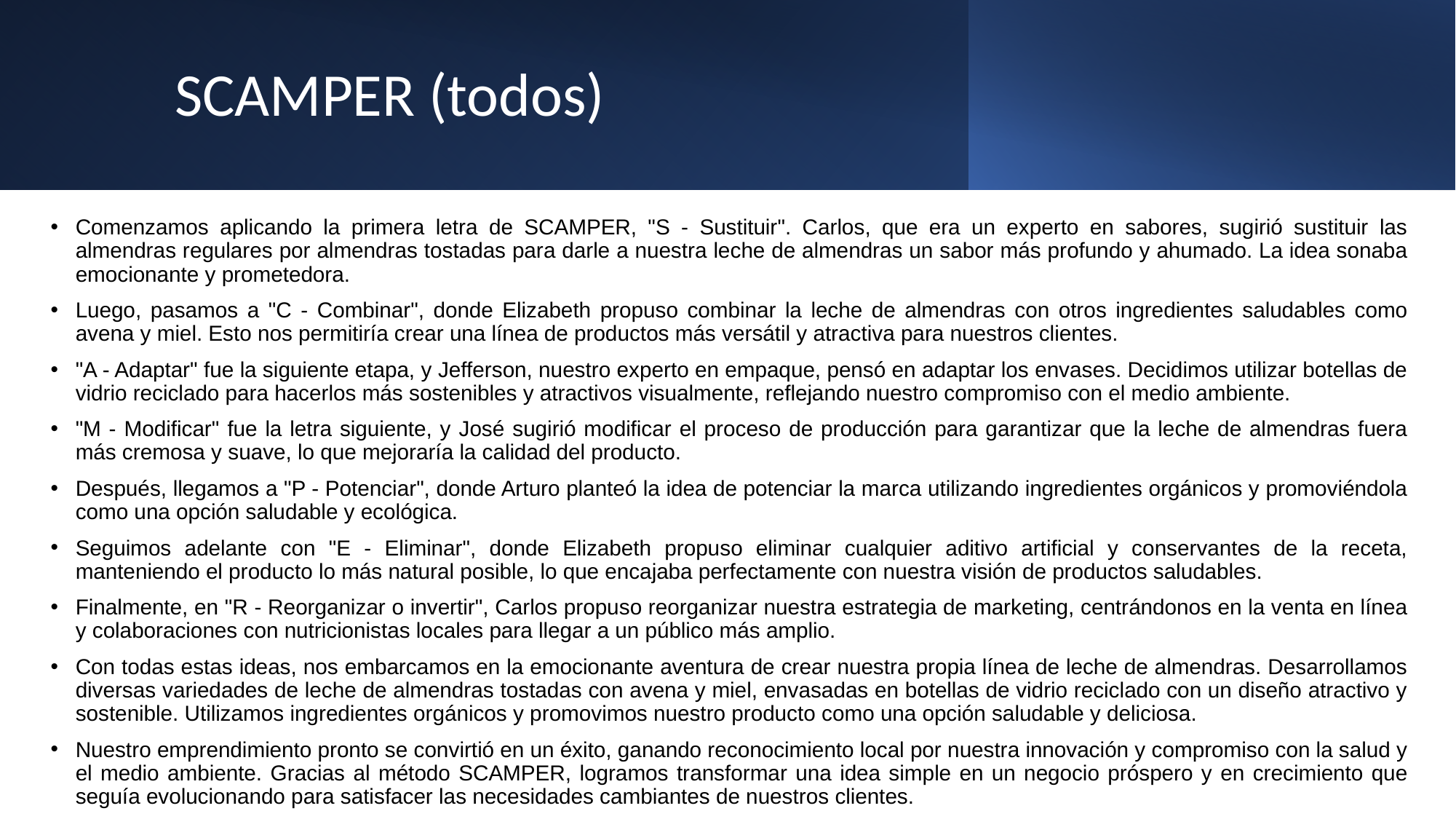

# SCAMPER (todos)
Comenzamos aplicando la primera letra de SCAMPER, "S - Sustituir". Carlos, que era un experto en sabores, sugirió sustituir las almendras regulares por almendras tostadas para darle a nuestra leche de almendras un sabor más profundo y ahumado. La idea sonaba emocionante y prometedora.
Luego, pasamos a "C - Combinar", donde Elizabeth propuso combinar la leche de almendras con otros ingredientes saludables como avena y miel. Esto nos permitiría crear una línea de productos más versátil y atractiva para nuestros clientes.
"A - Adaptar" fue la siguiente etapa, y Jefferson, nuestro experto en empaque, pensó en adaptar los envases. Decidimos utilizar botellas de vidrio reciclado para hacerlos más sostenibles y atractivos visualmente, reflejando nuestro compromiso con el medio ambiente.
"M - Modificar" fue la letra siguiente, y José sugirió modificar el proceso de producción para garantizar que la leche de almendras fuera más cremosa y suave, lo que mejoraría la calidad del producto.
Después, llegamos a "P - Potenciar", donde Arturo planteó la idea de potenciar la marca utilizando ingredientes orgánicos y promoviéndola como una opción saludable y ecológica.
Seguimos adelante con "E - Eliminar", donde Elizabeth propuso eliminar cualquier aditivo artificial y conservantes de la receta, manteniendo el producto lo más natural posible, lo que encajaba perfectamente con nuestra visión de productos saludables.
Finalmente, en "R - Reorganizar o invertir", Carlos propuso reorganizar nuestra estrategia de marketing, centrándonos en la venta en línea y colaboraciones con nutricionistas locales para llegar a un público más amplio.
Con todas estas ideas, nos embarcamos en la emocionante aventura de crear nuestra propia línea de leche de almendras. Desarrollamos diversas variedades de leche de almendras tostadas con avena y miel, envasadas en botellas de vidrio reciclado con un diseño atractivo y sostenible. Utilizamos ingredientes orgánicos y promovimos nuestro producto como una opción saludable y deliciosa.
Nuestro emprendimiento pronto se convirtió en un éxito, ganando reconocimiento local por nuestra innovación y compromiso con la salud y el medio ambiente. Gracias al método SCAMPER, logramos transformar una idea simple en un negocio próspero y en crecimiento que seguía evolucionando para satisfacer las necesidades cambiantes de nuestros clientes.